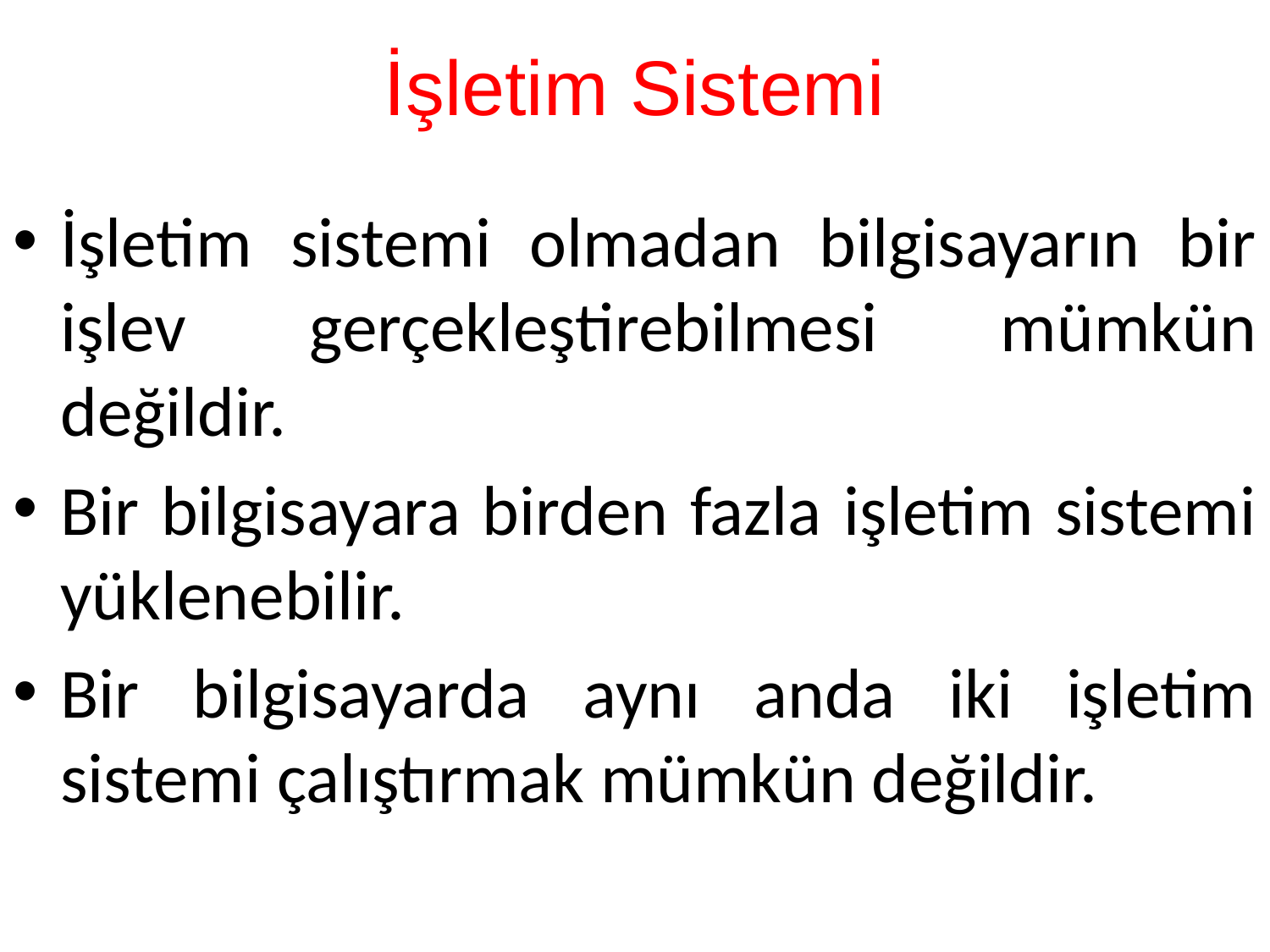

# İşletim Sistemi
İşletim sistemi olmadan bilgisayarın bir işlev gerçekleştirebilmesi mümkün değildir.
Bir bilgisayara birden fazla işletim sistemi yüklenebilir.
Bir bilgisayarda aynı anda iki işletim sistemi çalıştırmak mümkün değildir.